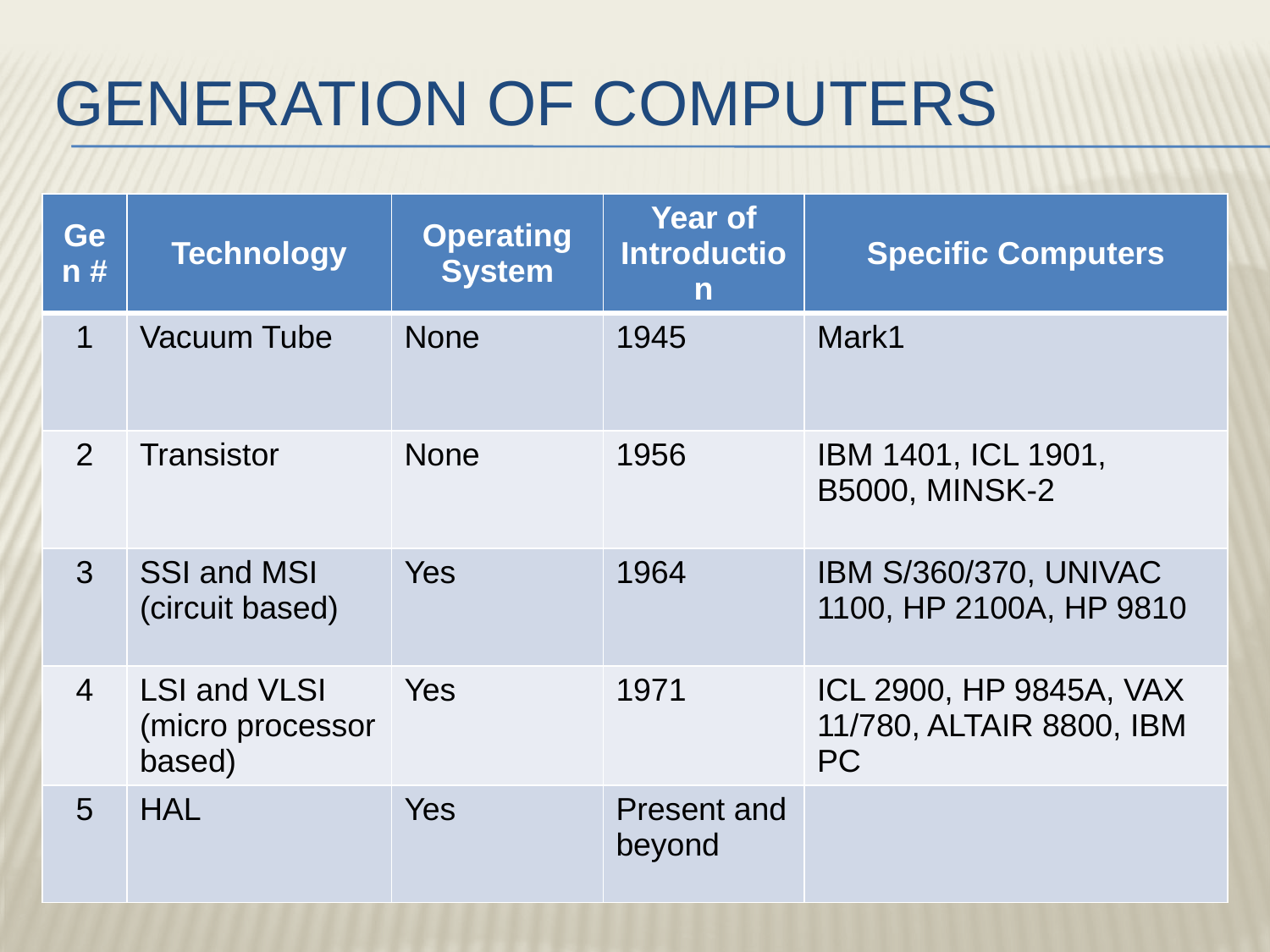

# Generation of computers
| Gen # | Technology | Operating System | Year of Introduction | Specific Computers |
| --- | --- | --- | --- | --- |
| 1 | Vacuum Tube | None | 1945 | Mark1 |
| 2 | Transistor | None | 1956 | IBM 1401, ICL 1901, B5000, MINSK-2 |
| 3 | SSI and MSI (circuit based) | Yes | 1964 | IBM S/360/370, UNIVAC 1100, HP 2100A, HP 9810 |
| 4 | LSI and VLSI (micro processor based) | Yes | 1971 | ICL 2900, HP 9845A, VAX 11/780, ALTAIR 8800, IBM PC |
| 5 | HAL | Yes | Present and beyond |  |